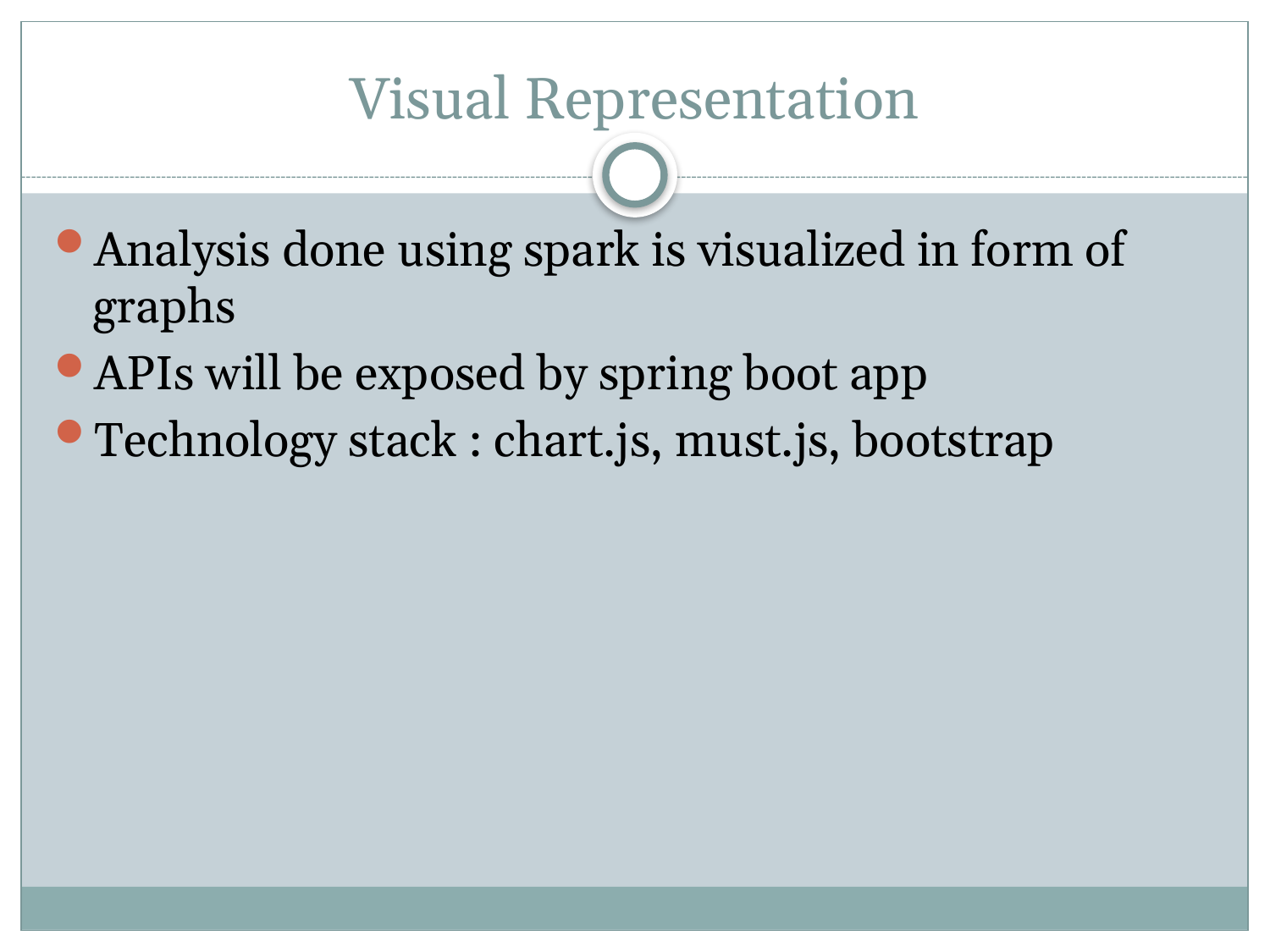

# Visual Representation
Analysis done using spark is visualized in form of graphs
APIs will be exposed by spring boot app
Technology stack : chart.js, must.js, bootstrap